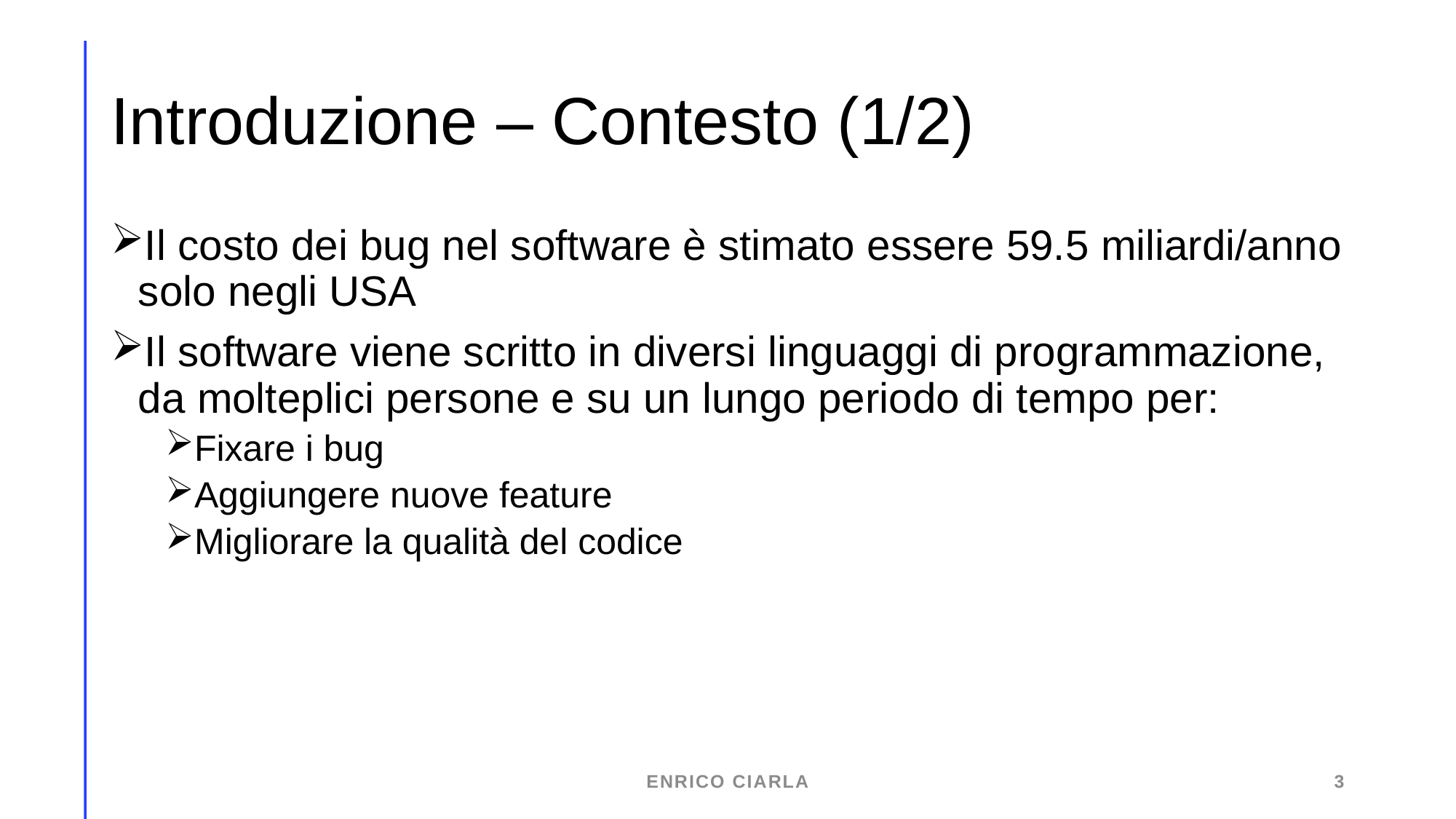

# Introduzione – Contesto (1/2)
Il costo dei bug nel software è stimato essere 59.5 miliardi/anno solo negli USA
Il software viene scritto in diversi linguaggi di programmazione, da molteplici persone e su un lungo periodo di tempo per:
Fixare i bug
Aggiungere nuove feature
Migliorare la qualità del codice
Enrico Ciarla
3